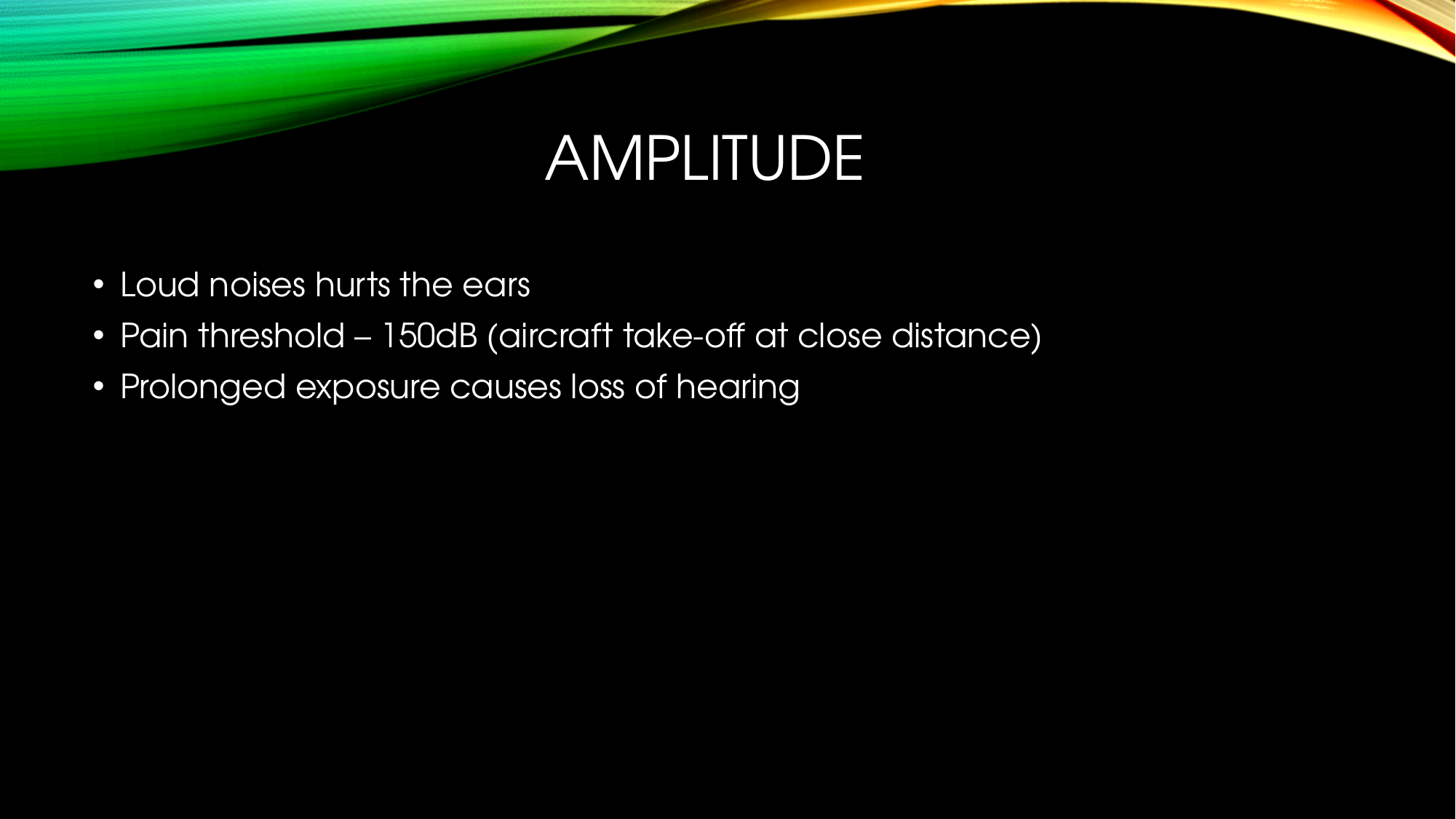

# Amplitude
Loud noises hurts the ears
Pain threshold – 150dB (aircraft take-off at close distance)
Prolonged exposure causes loss of hearing